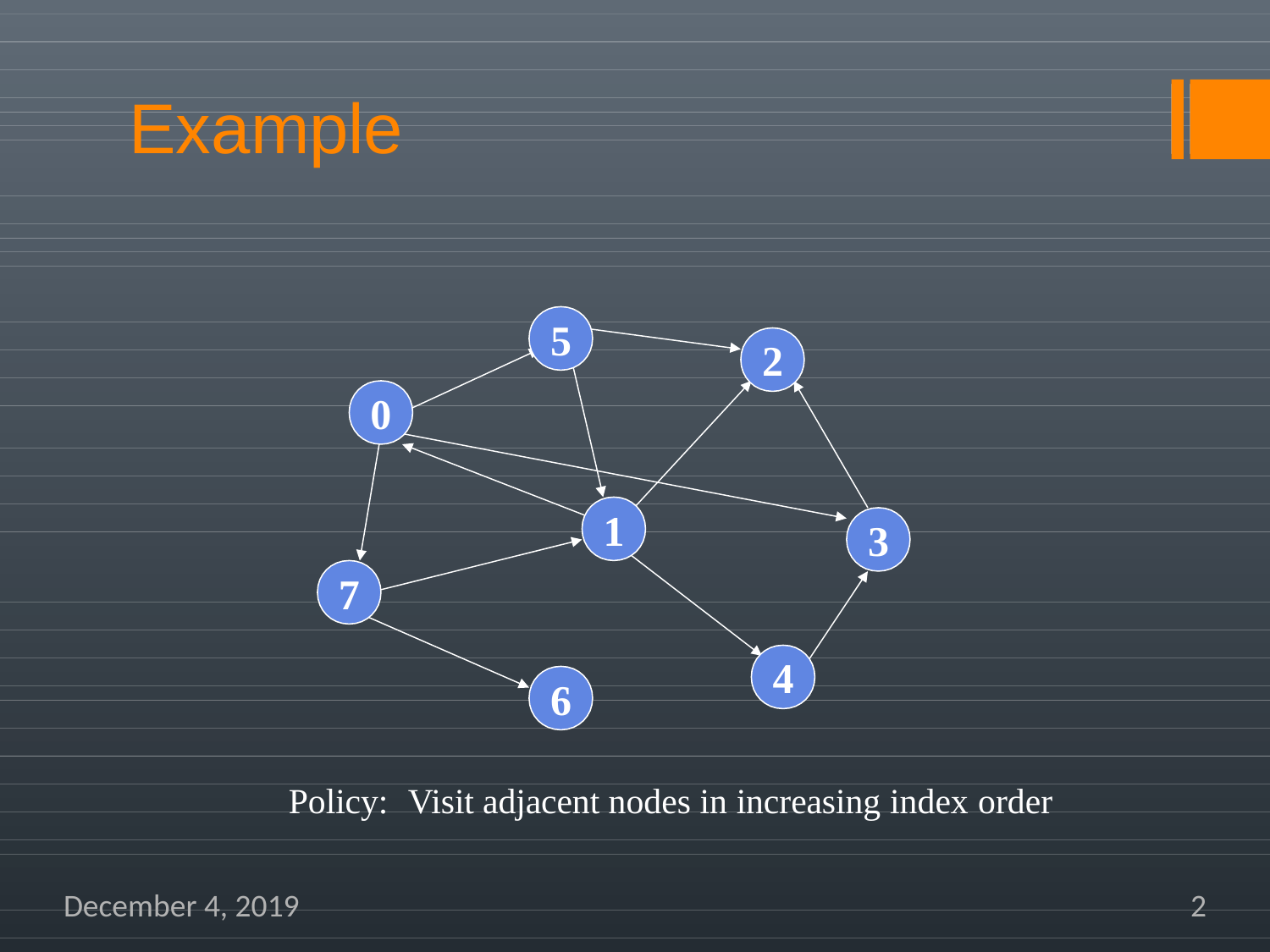

# Example

5

2

0

1

3

7

4

6

Policy:	Visit adjacent nodes in increasing index order
December 4, 2019
2